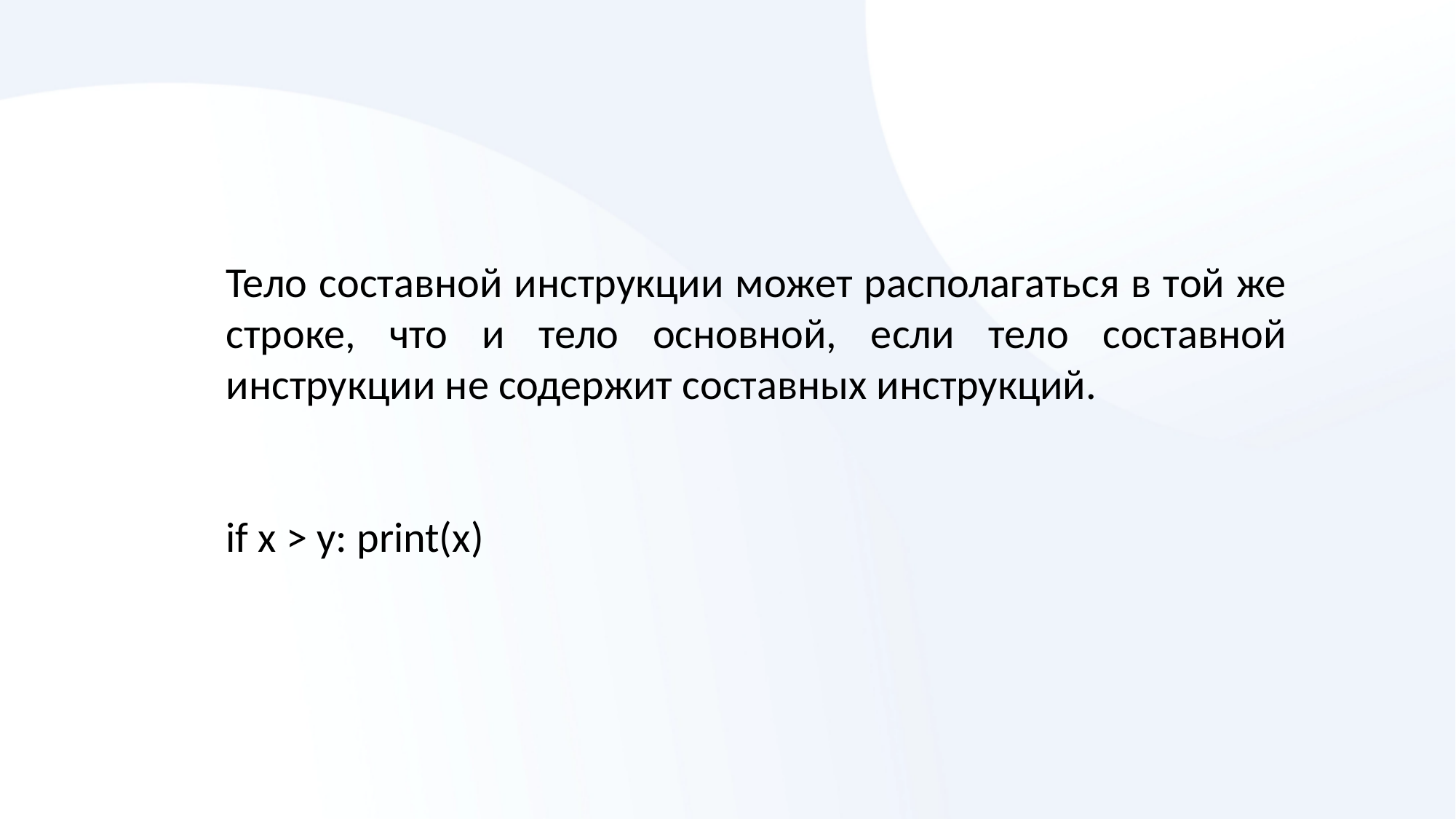

Тело составной инструкции может располагаться в той же строке, что и тело основной, если тело составной инструкции не содержит составных инструкций.

if x > y: print(x)